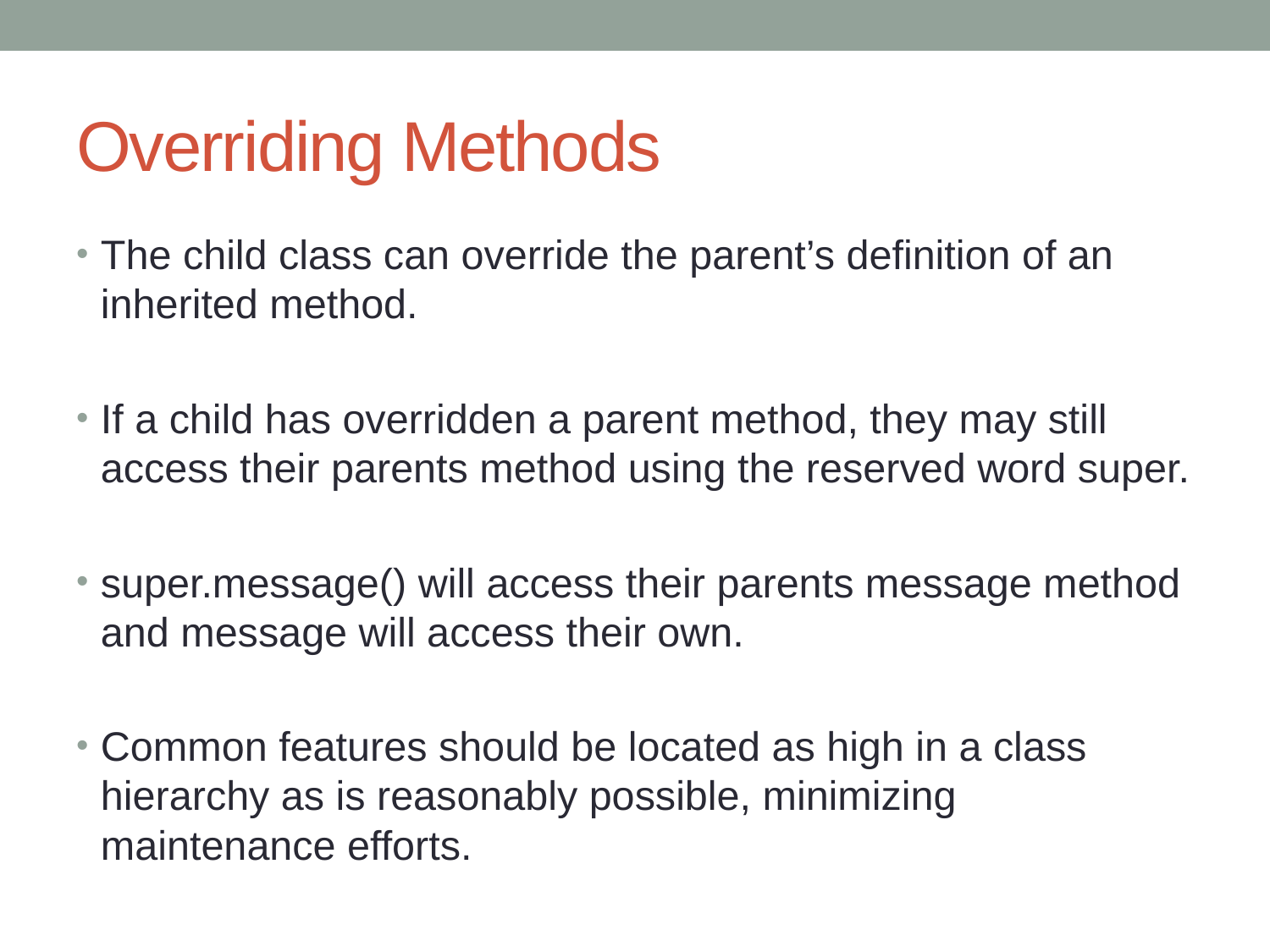

# Overriding Methods
The child class can override the parent’s definition of an inherited method.

If a child has overridden a parent method, they may still access their parents method using the reserved word super.

super.message() will access their parents message method and message will access their own.

Common features should be located as high in a class hierarchy as is reasonably possible, minimizing maintenance efforts.